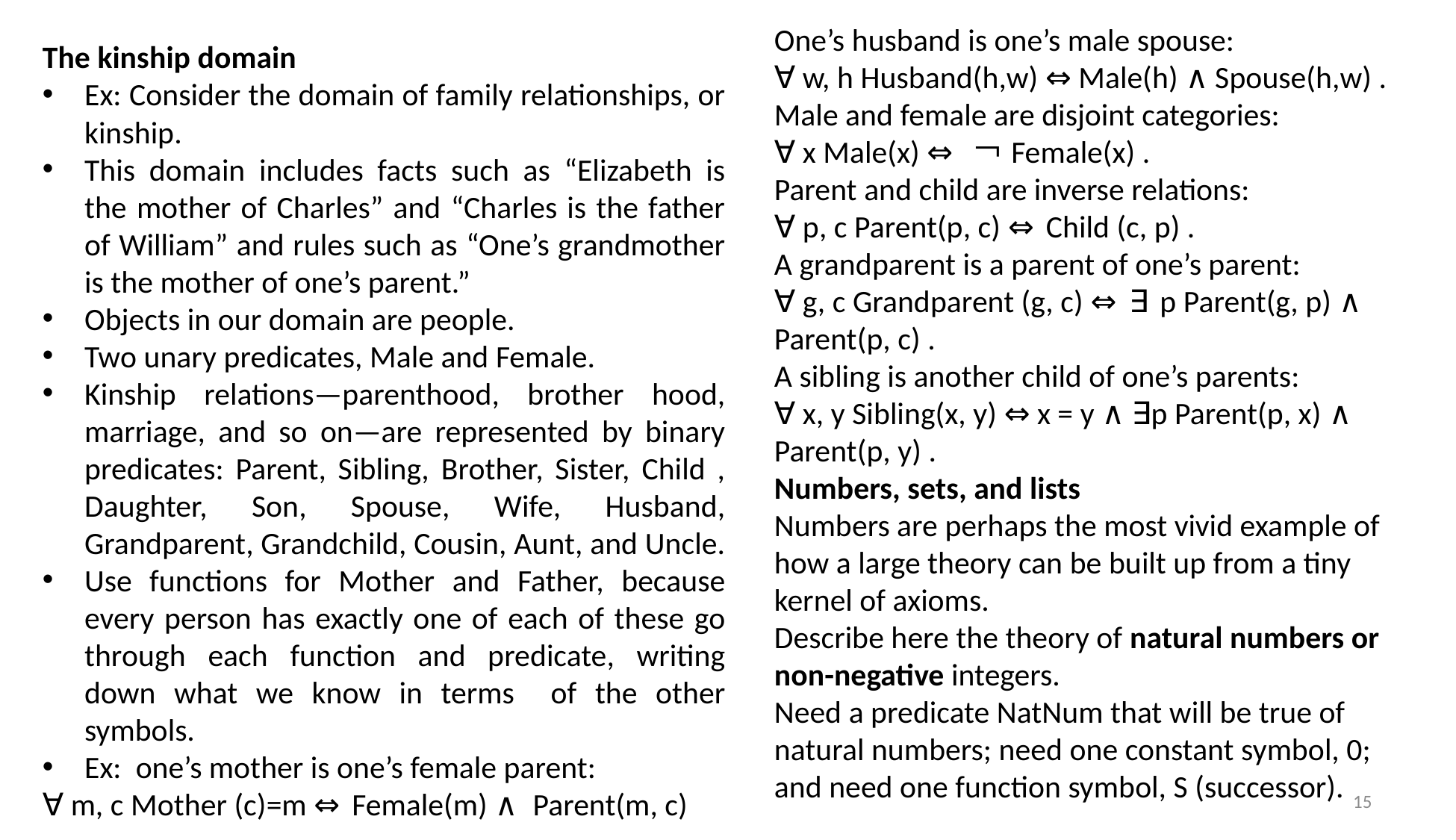

One’s husband is one’s male spouse:
∀ w, h Husband(h,w) ⇔ Male(h) ∧ Spouse(h,w) .
Male and female are disjoint categories:
∀ x Male(x) ⇔ ￢Female(x) .
Parent and child are inverse relations:
∀ p, c Parent(p, c) ⇔ Child (c, p) .
A grandparent is a parent of one’s parent:
∀ g, c Grandparent (g, c) ⇔ ∃p Parent(g, p) ∧ Parent(p, c) .
A sibling is another child of one’s parents:
∀ x, y Sibling(x, y) ⇔ x = y ∧ ∃p Parent(p, x) ∧ Parent(p, y) .
Numbers, sets, and lists
Numbers are perhaps the most vivid example of how a large theory can be built up from a tiny kernel of axioms.
Describe here the theory of natural numbers or non-negative integers.
Need a predicate NatNum that will be true of natural numbers; need one constant symbol, 0; and need one function symbol, S (successor).
The kinship domain
Ex: Consider the domain of family relationships, or kinship.
This domain includes facts such as “Elizabeth is the mother of Charles” and “Charles is the father of William” and rules such as “One’s grandmother is the mother of one’s parent.”
Objects in our domain are people.
Two unary predicates, Male and Female.
Kinship relations—parenthood, brother hood, marriage, and so on—are represented by binary predicates: Parent, Sibling, Brother, Sister, Child , Daughter, Son, Spouse, Wife, Husband, Grandparent, Grandchild, Cousin, Aunt, and Uncle.
Use functions for Mother and Father, because every person has exactly one of each of these go through each function and predicate, writing down what we know in terms  of the other symbols.
Ex:  one’s mother is one’s female parent:
∀ m, c Mother (c)=m ⇔ Female(m) ∧ Parent(m, c)

15